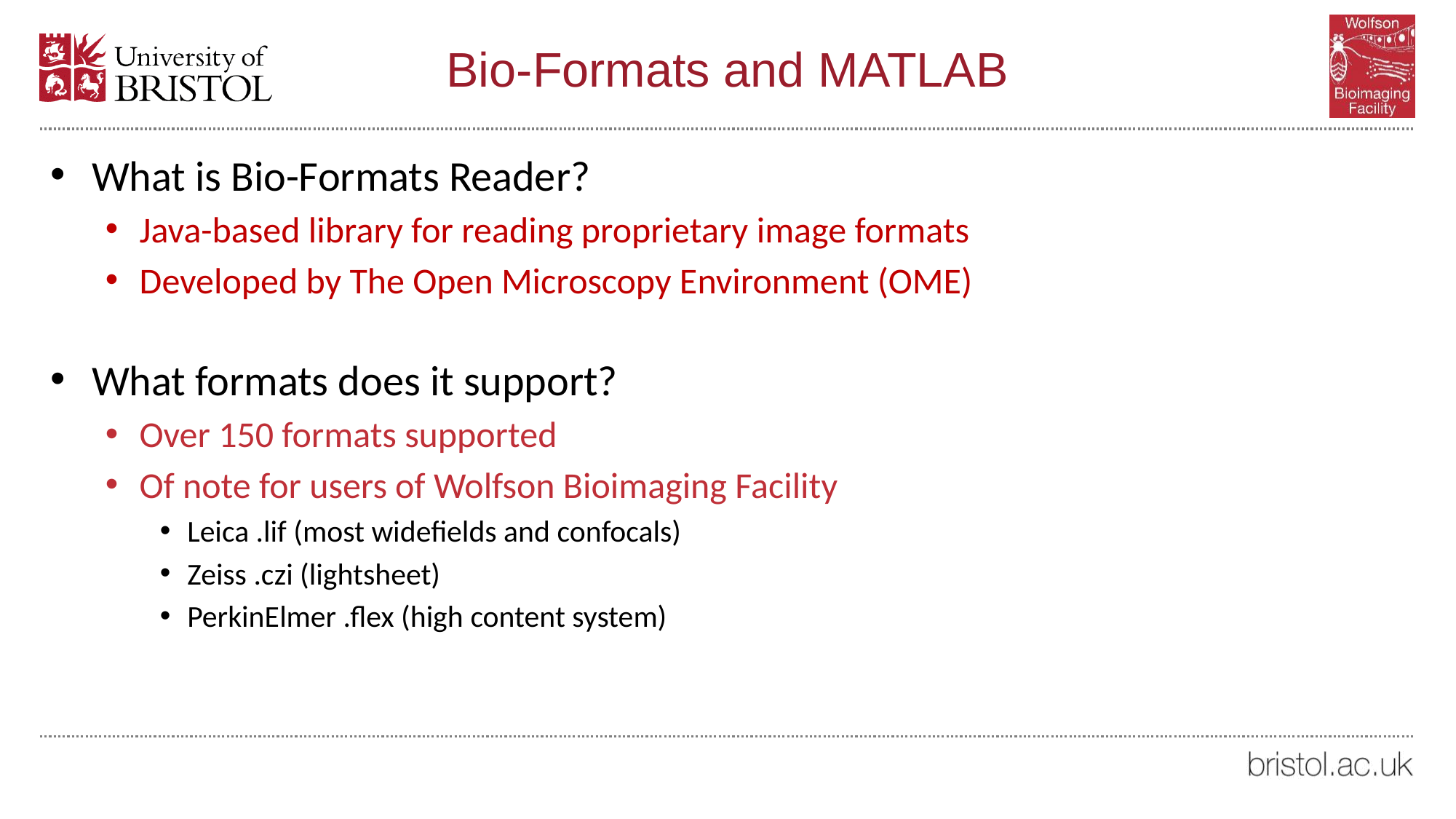

# Bio-Formats and MATLAB
What is Bio-Formats Reader?
Java-based library for reading proprietary image formats
Developed by The Open Microscopy Environment (OME)

What formats does it support?
Over 150 formats supported
Of note for users of Wolfson Bioimaging Facility
Leica .lif (most widefields and confocals)
Zeiss .czi (lightsheet)
PerkinElmer .flex (high content system)